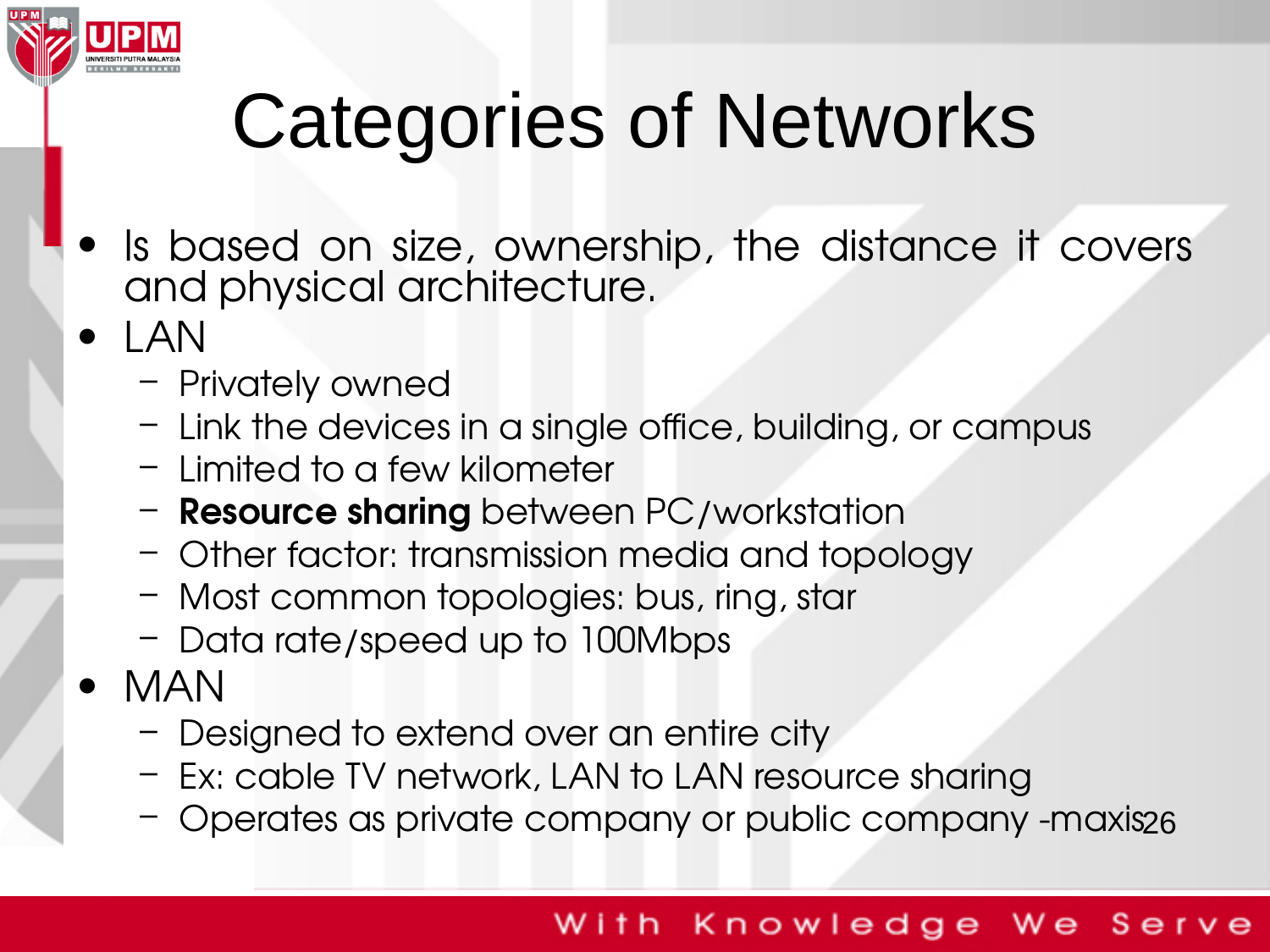

# Categories of Networks
Is based on size, ownership, the distance it covers and physical architecture.
LAN
Privately owned
Link the devices in a single office, building, or campus
Limited to a few kilometer
Resource sharing between PC/workstation
Other factor: transmission media and topology
Most common topologies: bus, ring, star
Data rate/speed up to 100Mbps
MAN
Designed to extend over an entire city
Ex: cable TV network, LAN to LAN resource sharing
Operates as private company or public company -maxis
26